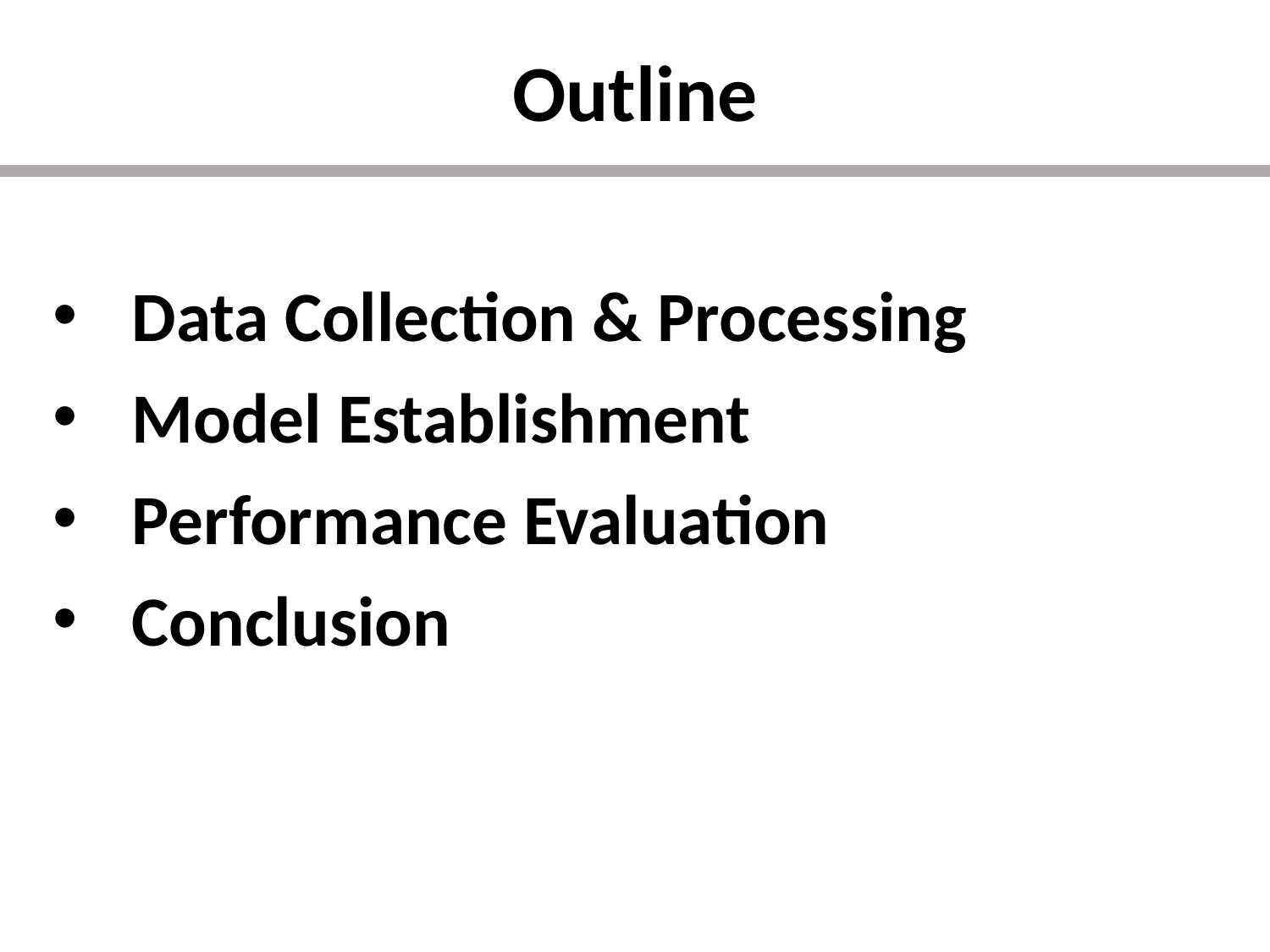

Outline

Data Collection & Processing
Model Establishment
Performance Evaluation
Conclusion